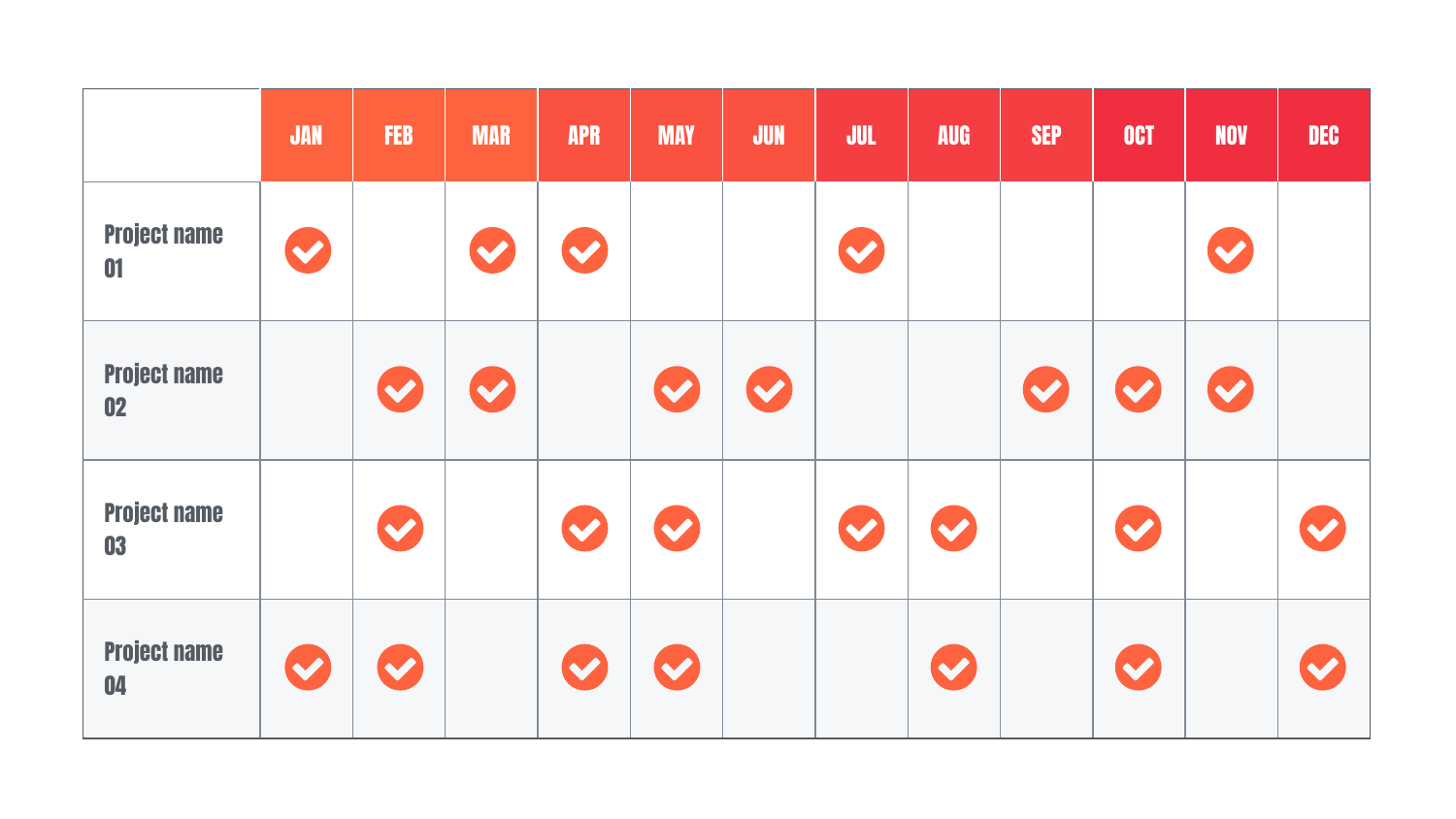

|  | JAN | FEB | MAR | APR | MAY | JUN | JUL | AUG | SEP | OCT | NOV | DEC |
| --- | --- | --- | --- | --- | --- | --- | --- | --- | --- | --- | --- | --- |
| Project name 01 |  |  |  |  |  |  |  |  |  |  |  |  |
| Project name 02 |  |  |  |  |  |  |  |  |  |  |  |  |
| Project name 03 |  |  |  |  |  |  |  |  |  |  |  |  |
| Project name 04 |  |  |  |  |  |  |  |  |  |  |  |  |